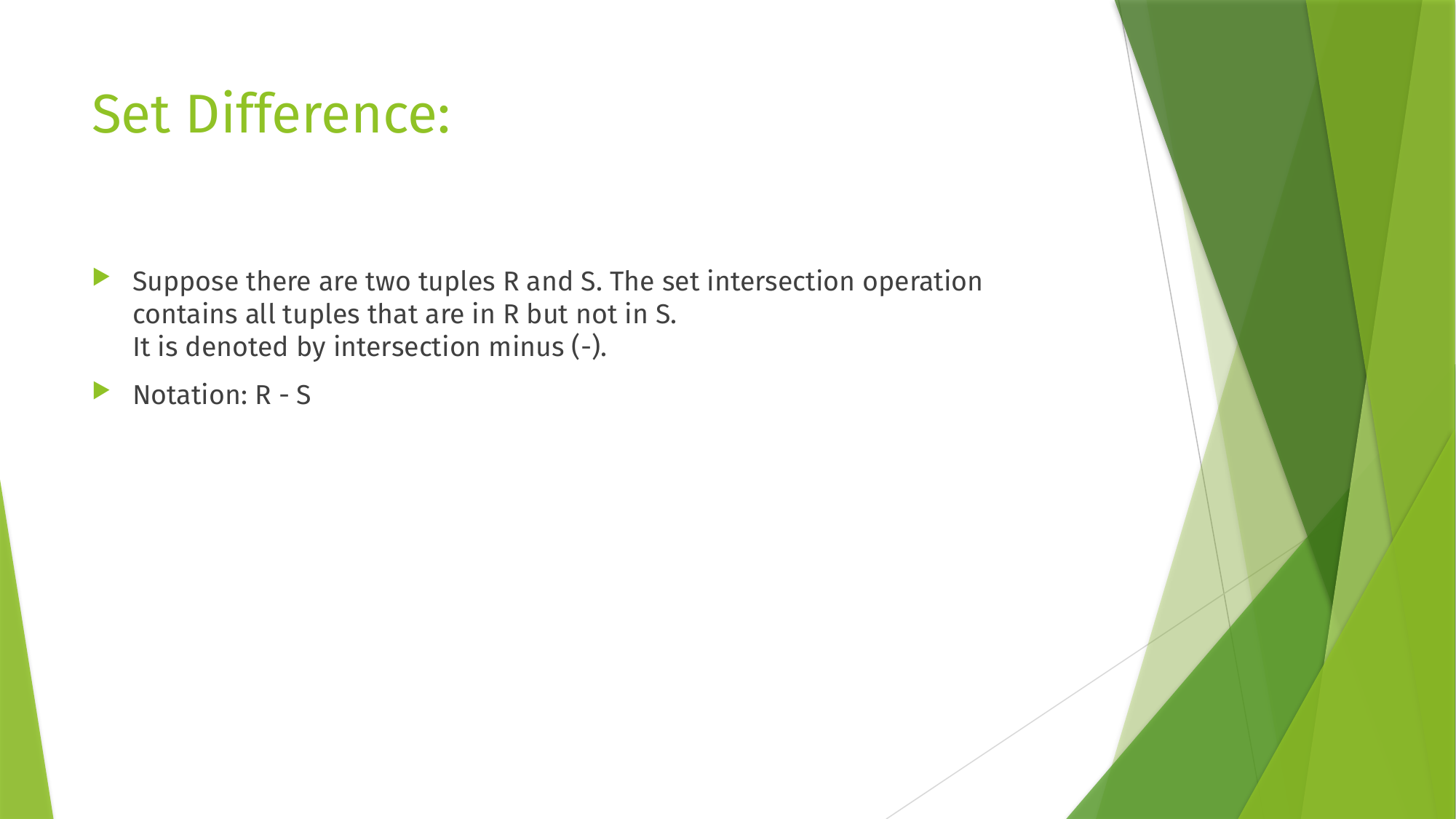

# Set Difference:
Suppose there are two tuples R and S. The set intersection operation contains all tuples that are in R but not in S.
It is denoted by intersection minus (-).
Notation: R - S